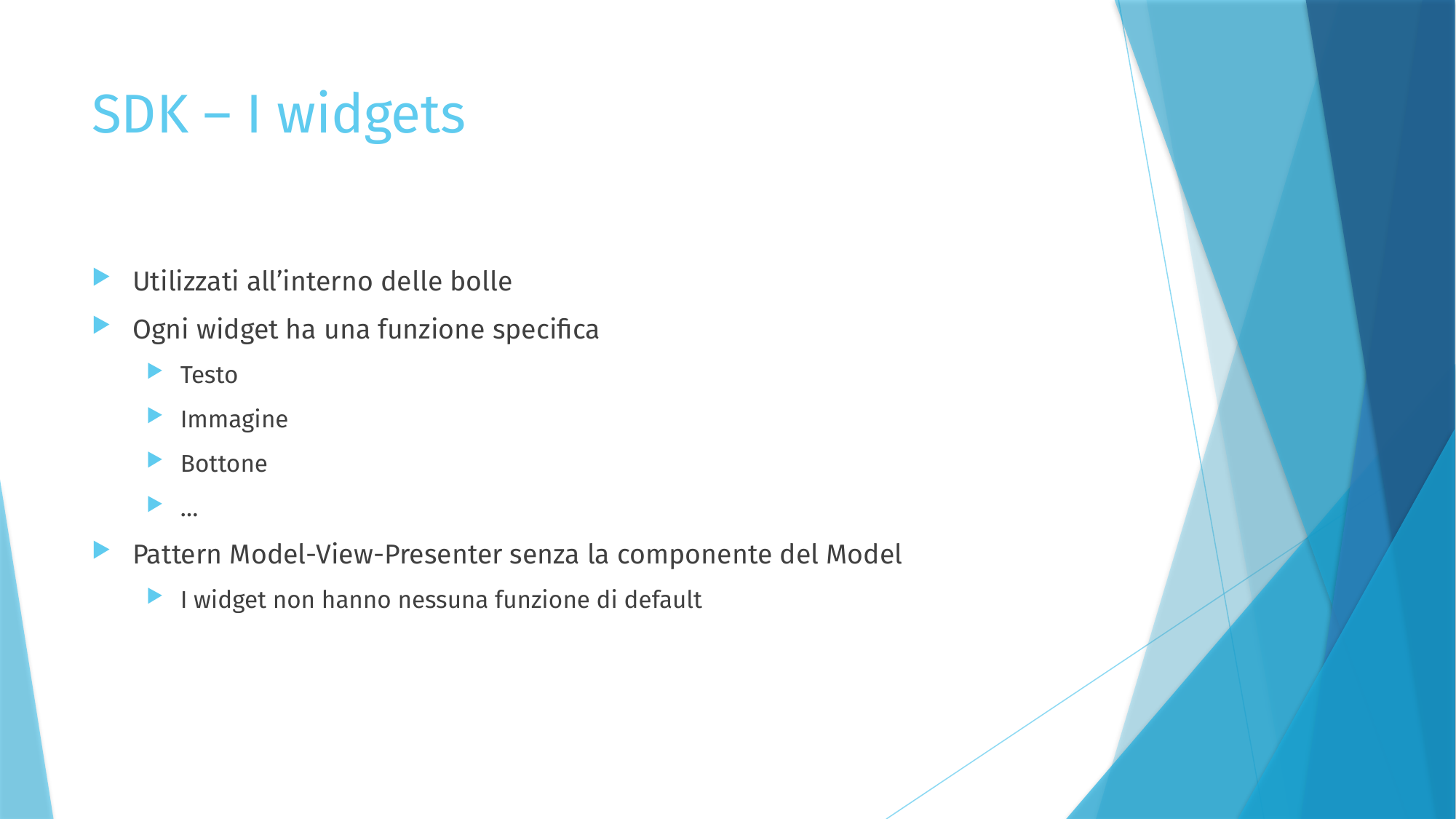

# SDK – I widgets
Utilizzati all’interno delle bolle
Ogni widget ha una funzione specifica
Testo
Immagine
Bottone
…
Pattern Model-View-Presenter senza la componente del Model
I widget non hanno nessuna funzione di default